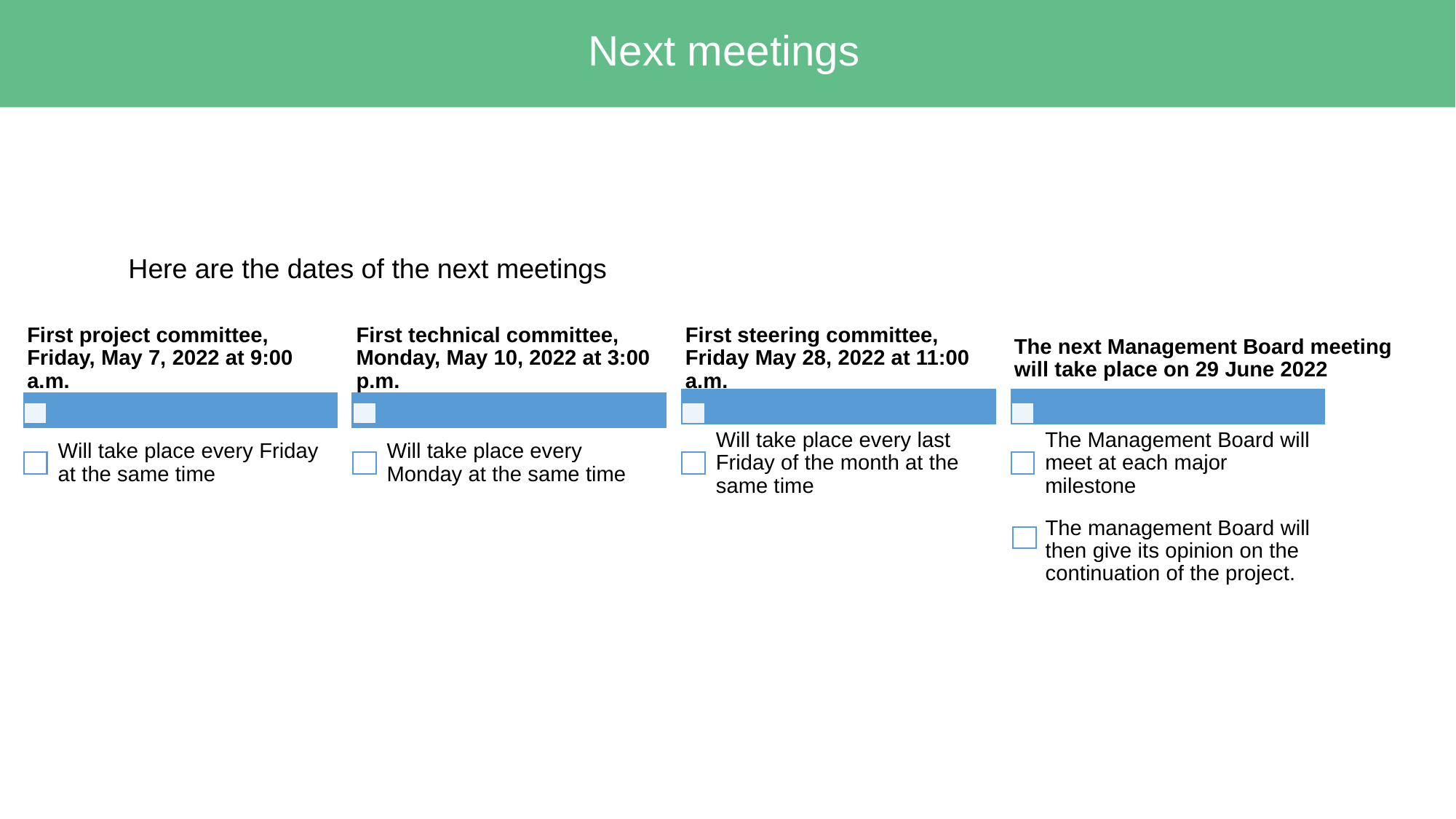

# Next meetings
Here are the dates of the next meetings

First project committee, Friday, May 7, 2022 at 9:00 a.m.

First technical committee, Monday, May 10, 2022 at 3:00 p.m.

First steering committee, Friday May 28, 2022 at 11:00 a.m.

The next Management Board meeting will take place on 29 June 2022

Will take place every Friday at the same time

Will take place every Monday at the same time

Will take place every last Friday of the month at the same time

The Management Board will meet at each major milestone

The management Board will then give its opinion on the continuation of the project.